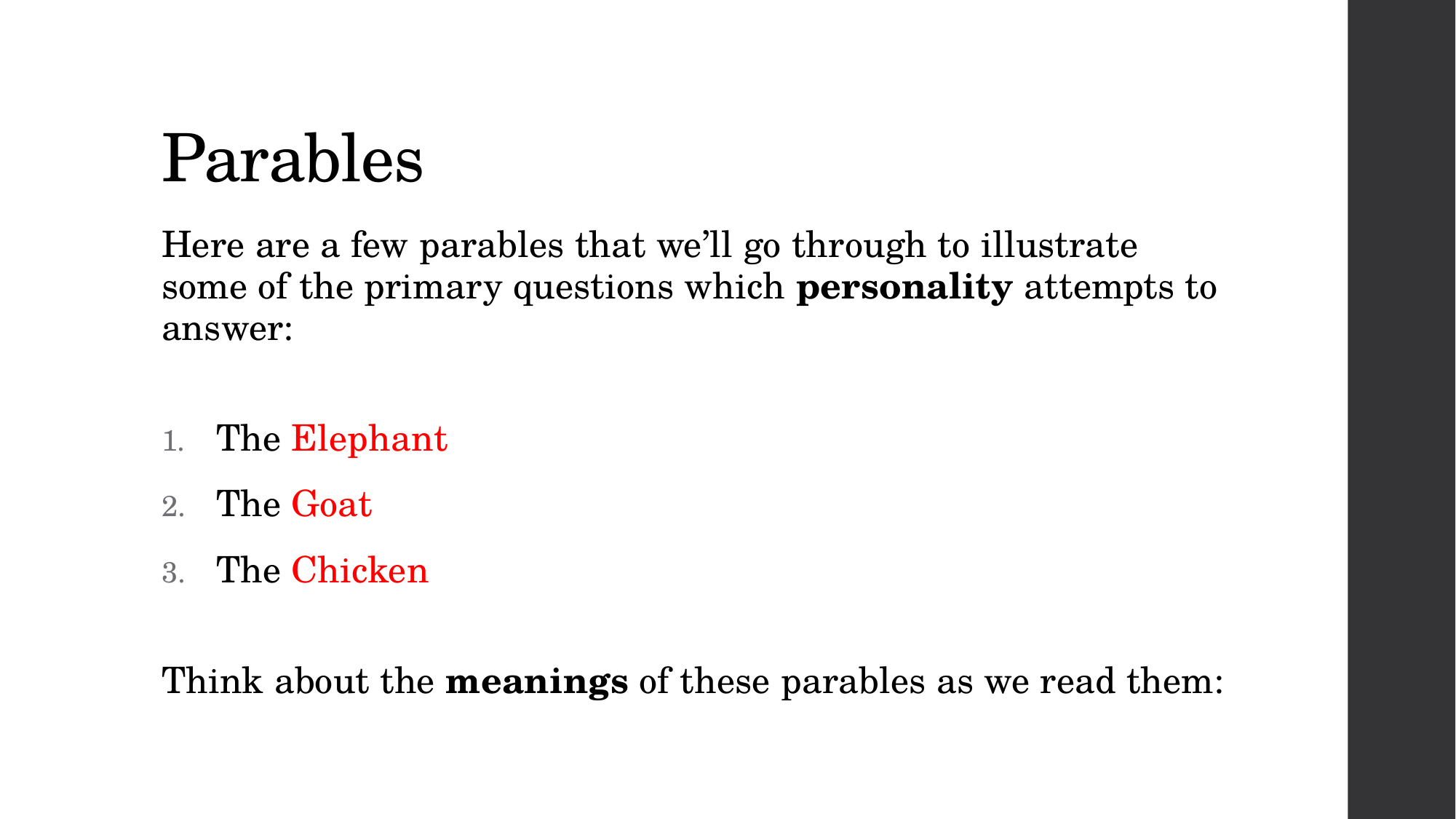

# Parables
Here are a few parables that we’ll go through to illustrate some of the primary questions which personality attempts to answer:

The Elephant
The Goat
The Chicken

Think about the meanings of these parables as we read them: